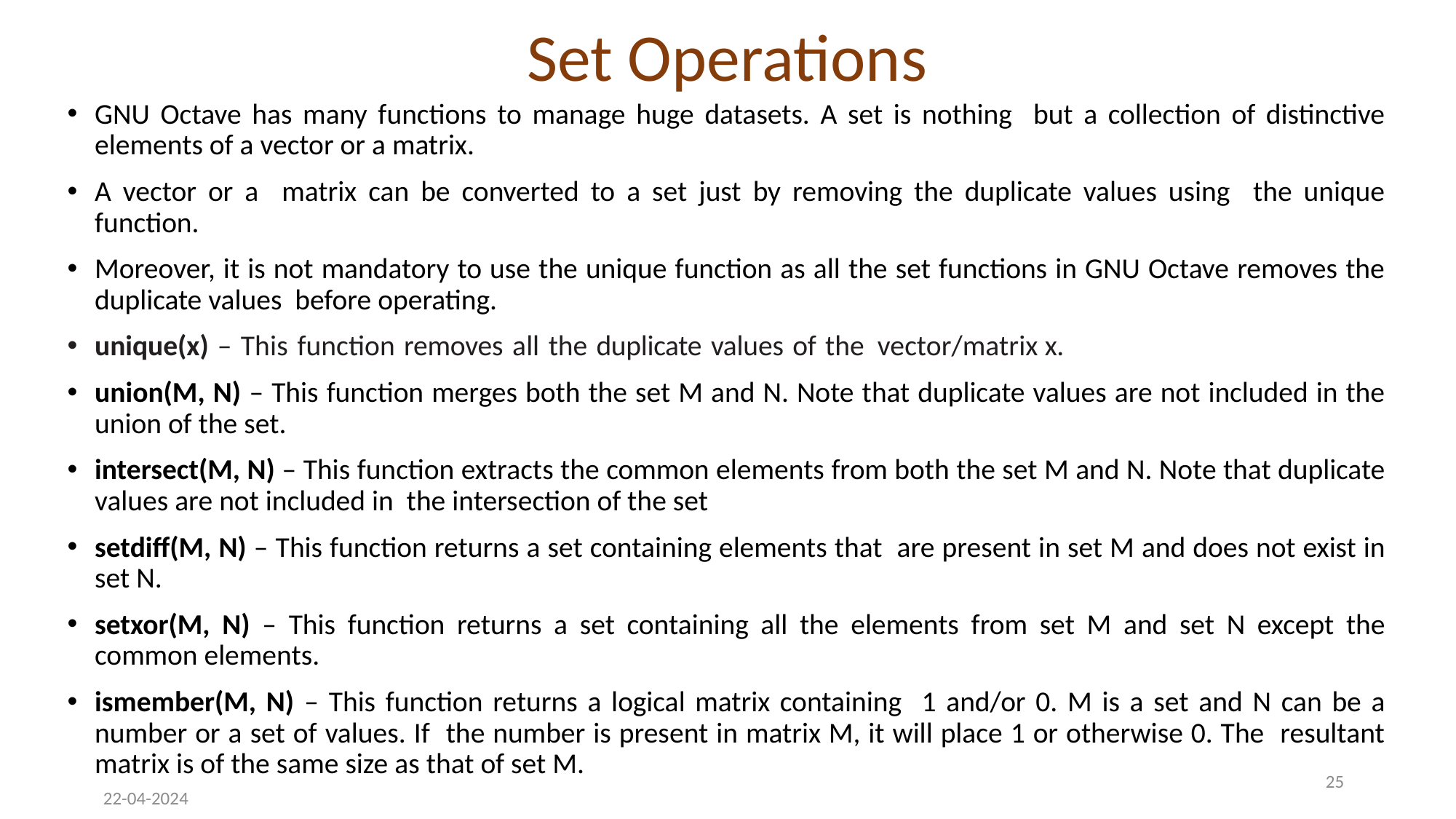

# Set Operations
GNU Octave has many functions to manage huge datasets. A set is nothing  but a collection of distinctive elements of a vector or a matrix.
A vector or a  matrix can be converted to a set just by removing the duplicate values using  the unique function.
Moreover, it is not mandatory to use the unique function as all the set functions in GNU Octave removes the duplicate values  before operating.
unique(x) – This function removes all the duplicate values of the  vector/matrix x.
union(M, N) – This function merges both the set M and N. Note that duplicate values are not included in the union of the set.
intersect(M, N) – This function extracts the common elements from both the set M and N. Note that duplicate values are not included in  the intersection of the set
setdiff(M, N) – This function returns a set containing elements that  are present in set M and does not exist in set N.
setxor(M, N) – This function returns a set containing all the elements from set M and set N except the common elements.
ismember(M, N) – This function returns a logical matrix containing  1 and/or 0. M is a set and N can be a number or a set of values. If  the number is present in matrix M, it will place 1 or otherwise 0. The  resultant matrix is of the same size as that of set M.
25
22-04-2024